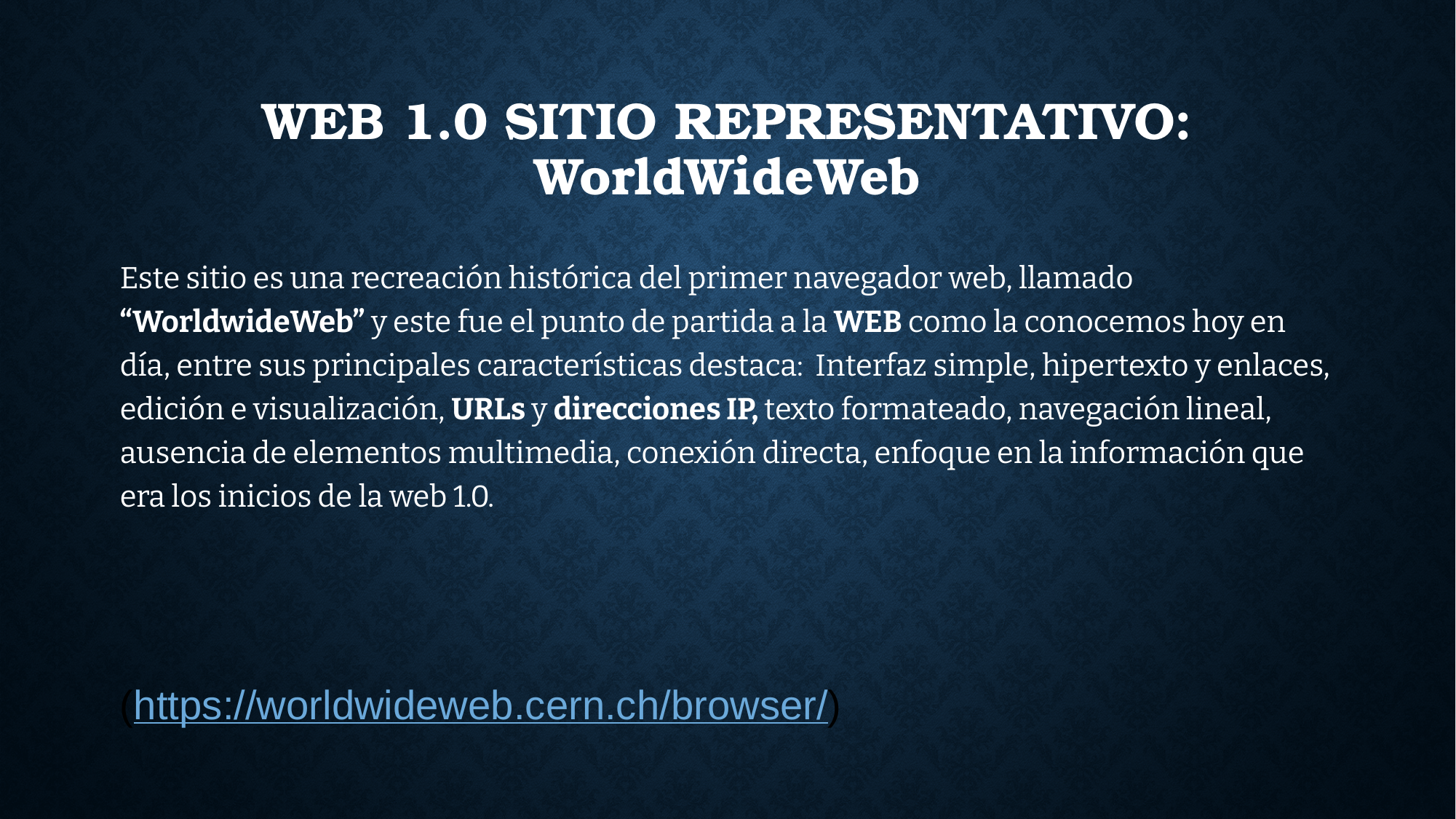

# WEB 1.0 SITIO REPRESENTATIVO: WorldWideWeb
Este sitio es una recreación histórica del primer navegador web, llamado “WorldwideWeb” y este fue el punto de partida a la WEB como la conocemos hoy en día, entre sus principales características destaca:  Interfaz simple, hipertexto y enlaces, edición e visualización, URLs y direcciones IP, texto formateado, navegación lineal, ausencia de elementos multimedia, conexión directa, enfoque en la información que era los inicios de la web 1.0.

(https://worldwideweb.cern.ch/browser/)